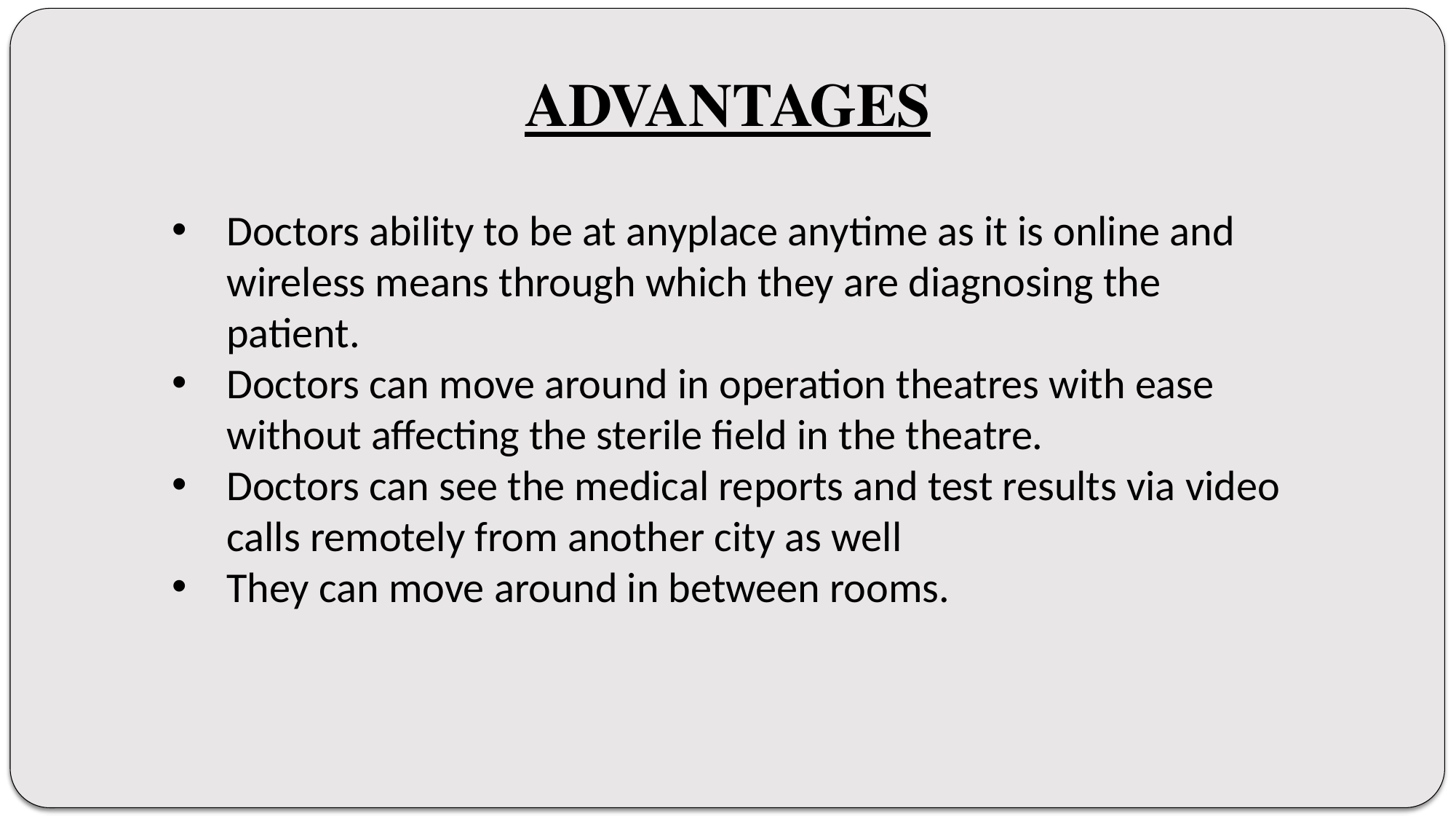

ADVANTAGES
Doctors ability to be at anyplace anytime as it is online and wireless means through which they are diagnosing the patient.
Doctors can move around in operation theatres with ease without affecting the sterile field in the theatre.
Doctors can see the medical reports and test results via video calls remotely from another city as well
They can move around in between rooms.